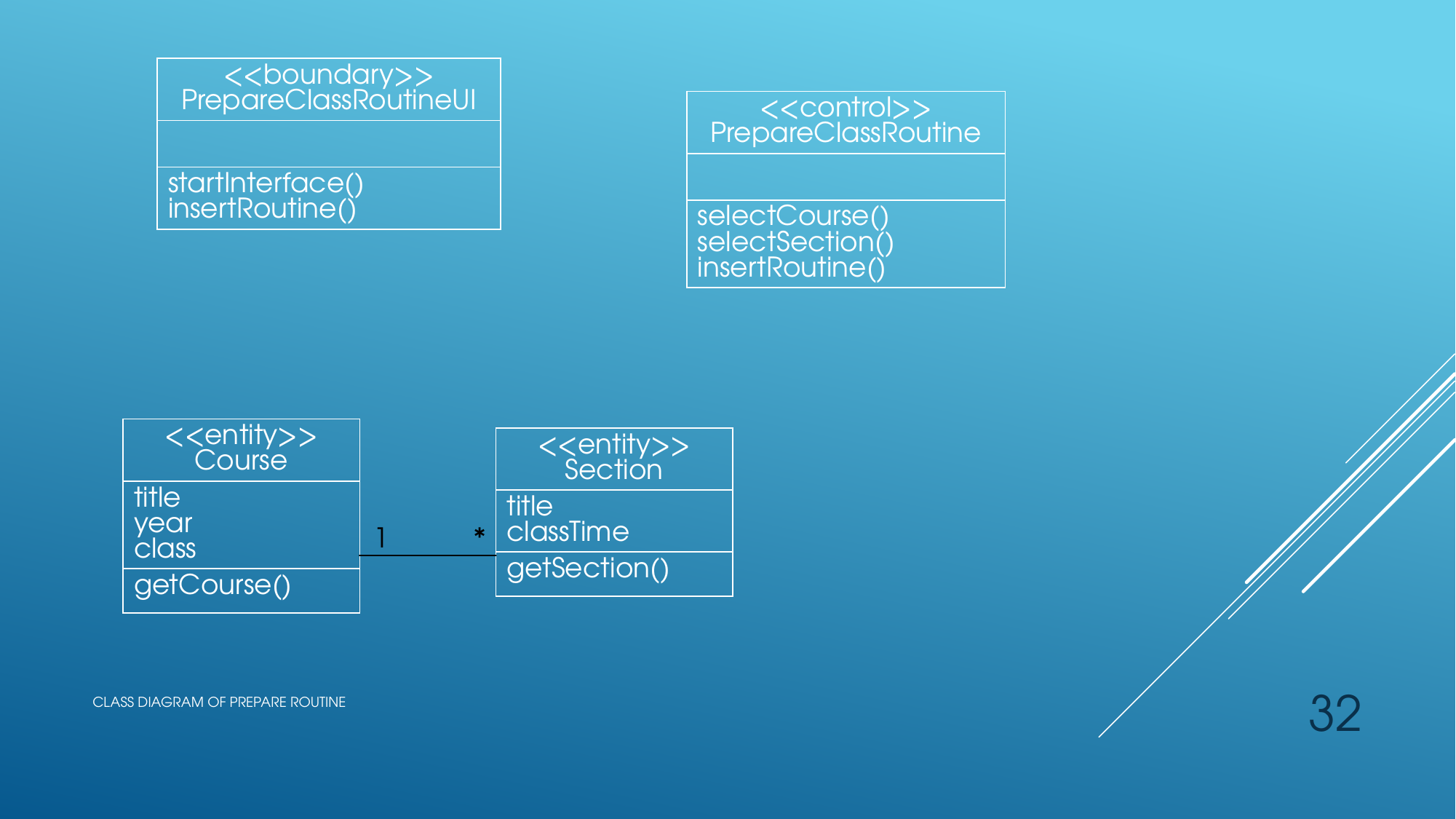

| <<boundary>> PrepareClassRoutineUI |
| --- |
|  |
| startInterface() insertRoutine() |
| <<control>> PrepareClassRoutine |
| --- |
|  |
| selectCourse() selectSection() insertRoutine() |
| <<entity>> Course |
| --- |
| title year class |
| getCourse() |
| <<entity>> Section |
| --- |
| title classTime |
| getSection() |
1
*
32
# Class diagram of prepare routine